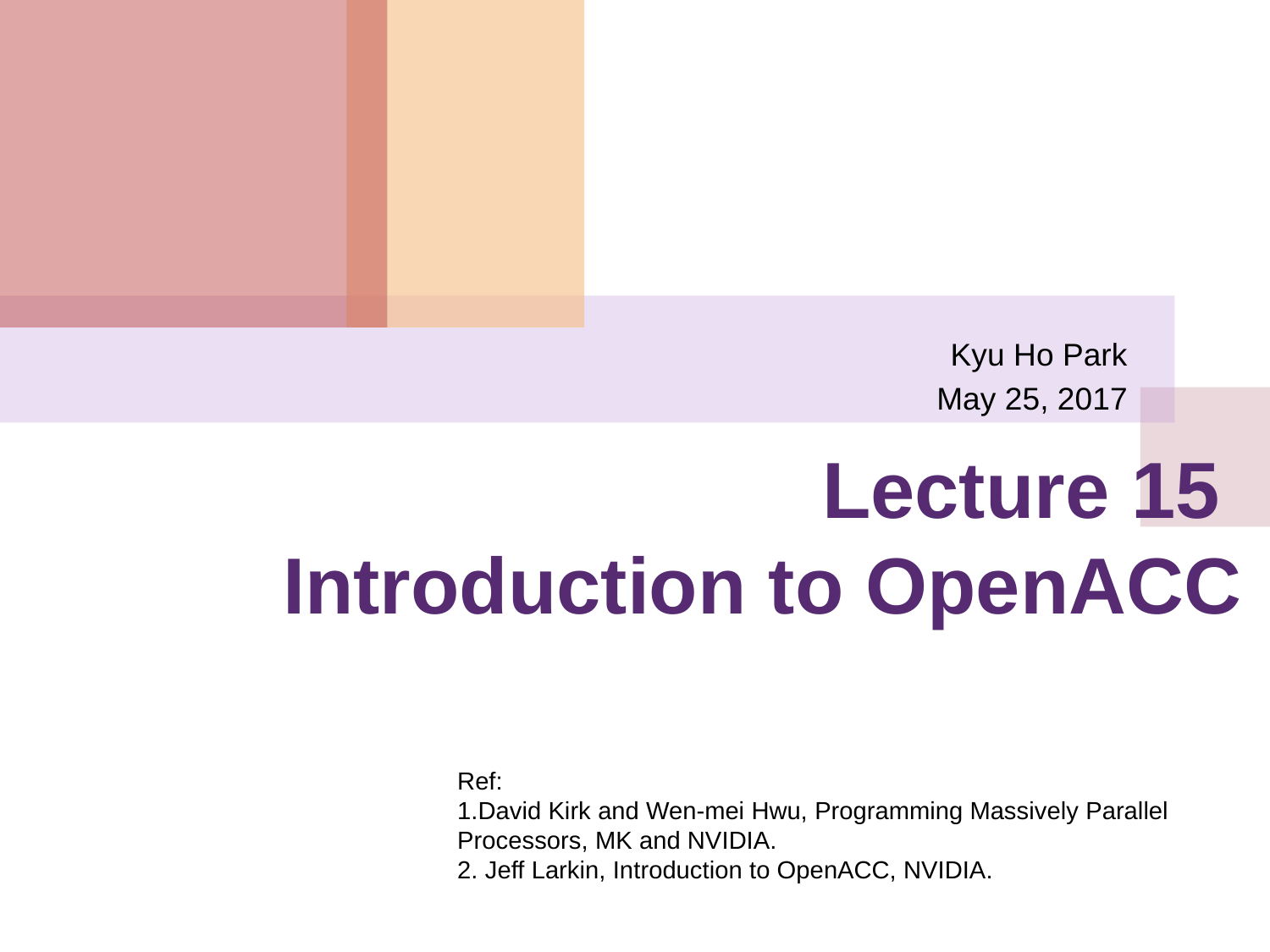

Kyu Ho Park
May 25, 2017
# Lecture 15 Introduction to OpenACC
Ref:
1.David Kirk and Wen-mei Hwu, Programming Massively Parallel Processors, MK and NVIDIA.
2. Jeff Larkin, Introduction to OpenACC, NVIDIA.